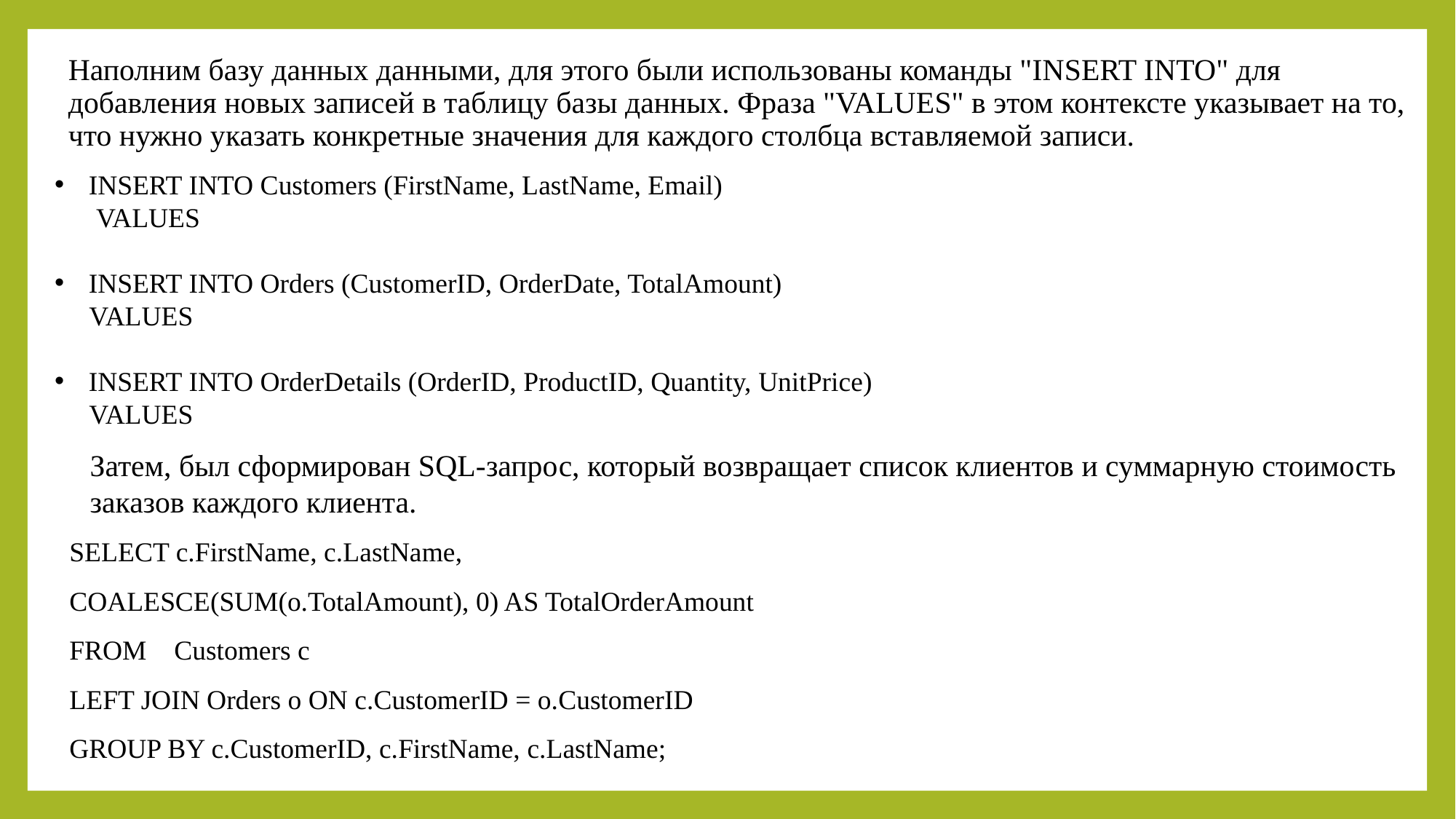

Наполним базу данных данными, для этого были использованы команды "INSERT INTO" для добавления новых записей в таблицу базы данных. Фраза "VALUES" в этом контексте указывает на то, что нужно указать конкретные значения для каждого столбца вставляемой записи.
INSERT INTO Customers (FirstName, LastName, Email)
      VALUES

INSERT INTO Orders (CustomerID, OrderDate, TotalAmount)
     VALUES

INSERT INTO OrderDetails (OrderID, ProductID, Quantity, UnitPrice)
     VALUES
Затем, был сформирован SQL-запрос, который возвращает список клиентов и суммарную стоимость заказов каждого клиента.
SELECT c.FirstName, c.LastName,
COALESCE(SUM(o.TotalAmount), 0) AS TotalOrderAmount
FROM    Customers c
LEFT JOIN Orders o ON c.CustomerID = o.CustomerID
GROUP BY c.CustomerID, c.FirstName, c.LastName;